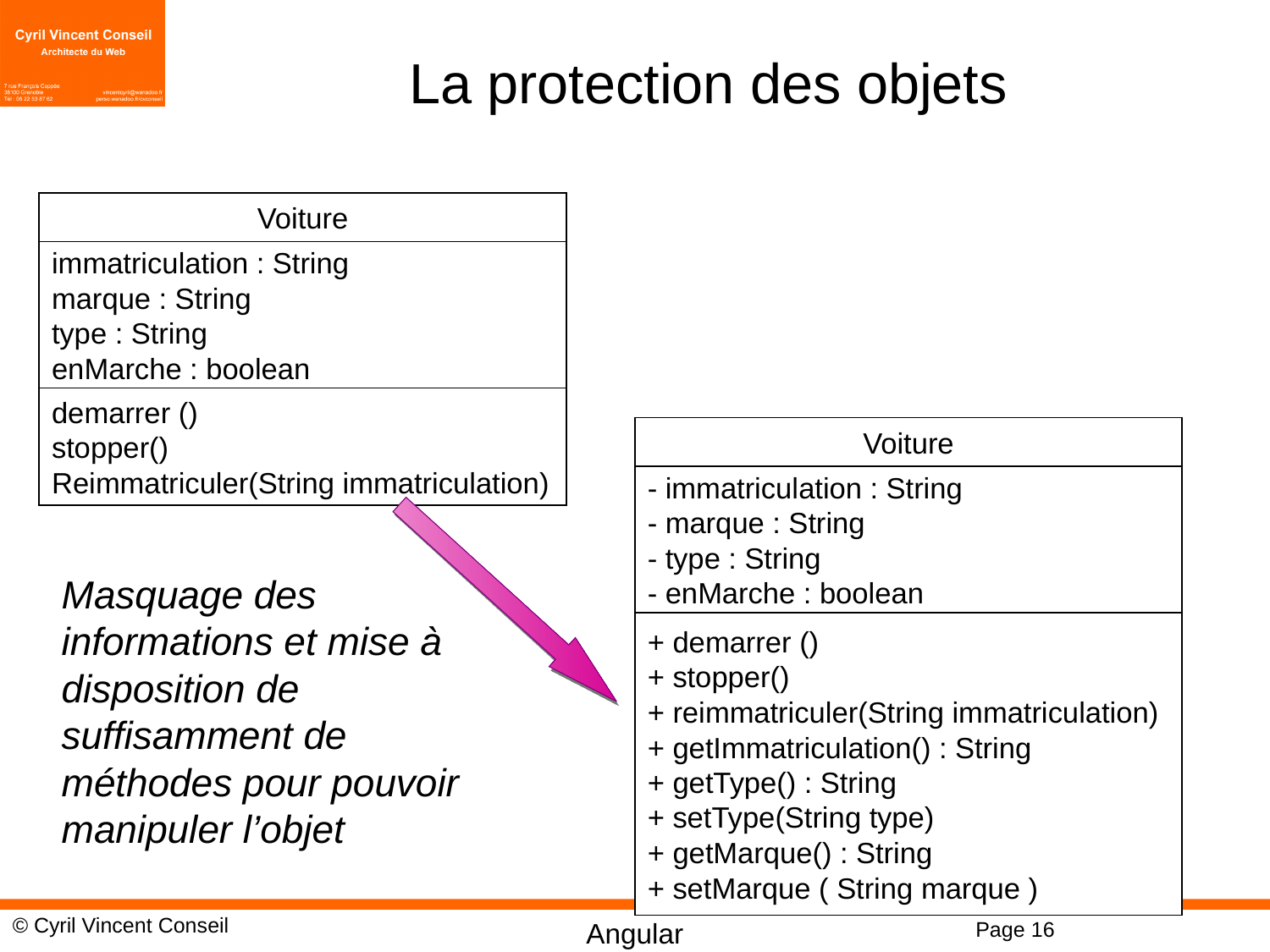

# La protection des objets
Voiture
immatriculation : String
marque : String
type : String
enMarche : boolean
demarrer ()
stopper()
Reimmatriculer(String immatriculation)
Voiture
- immatriculation : String
- marque : String
- type : String
- enMarche : boolean
Masquage des informations et mise à disposition de suffisamment de méthodes pour pouvoir manipuler l’objet

+ demarrer ()
+ stopper()
+ reimmatriculer(String immatriculation)
+ getImmatriculation() : String
+ getType() : String
+ setType(String type)
+ getMarque() : String
+ setMarque ( String marque )